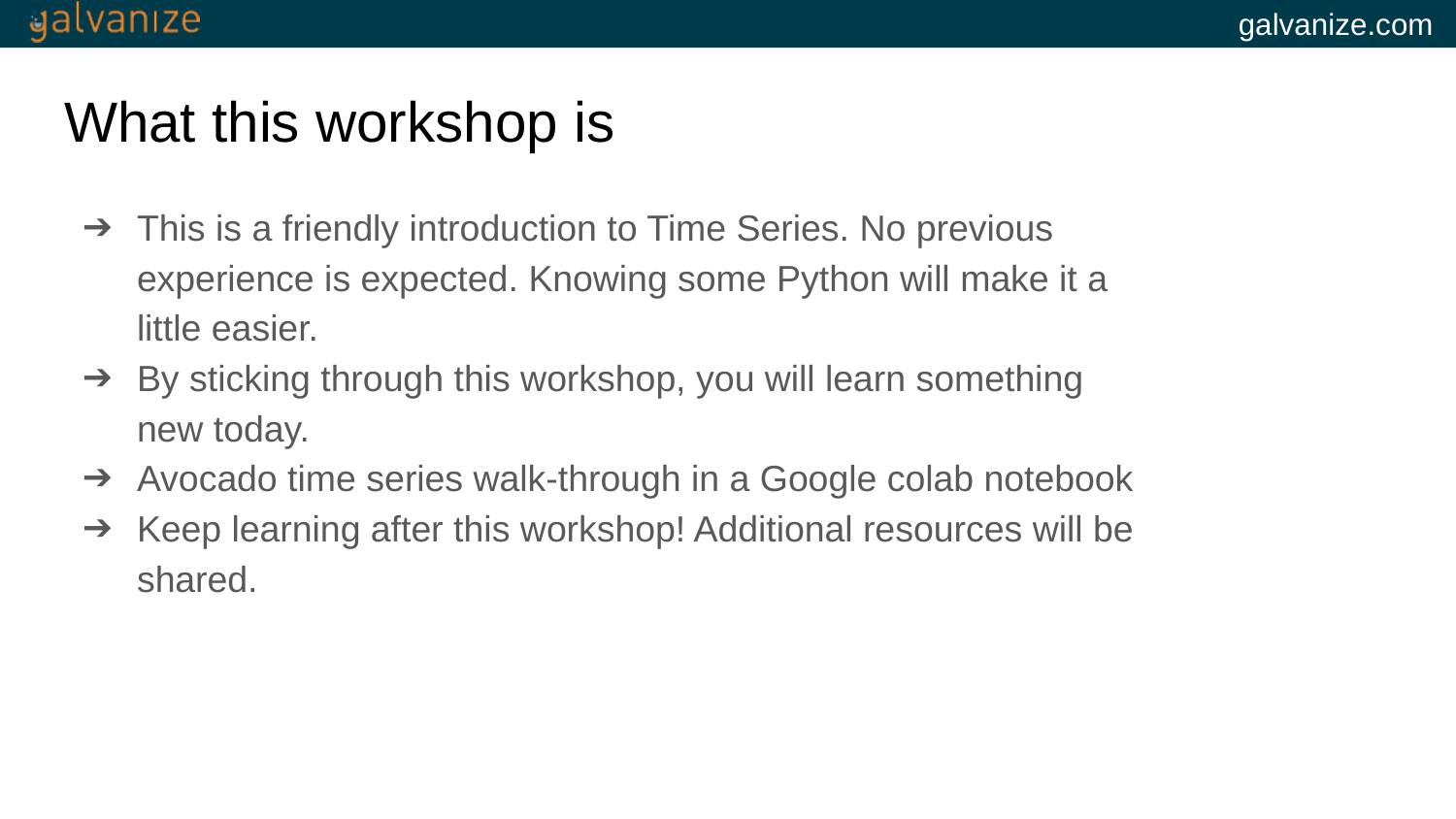

# What this workshop is
This is a friendly introduction to Time Series. No previous experience is expected. Knowing some Python will make it a little easier.
By sticking through this workshop, you will learn something new today.
Avocado time series walk-through in a Google colab notebook
Keep learning after this workshop! Additional resources will be shared.